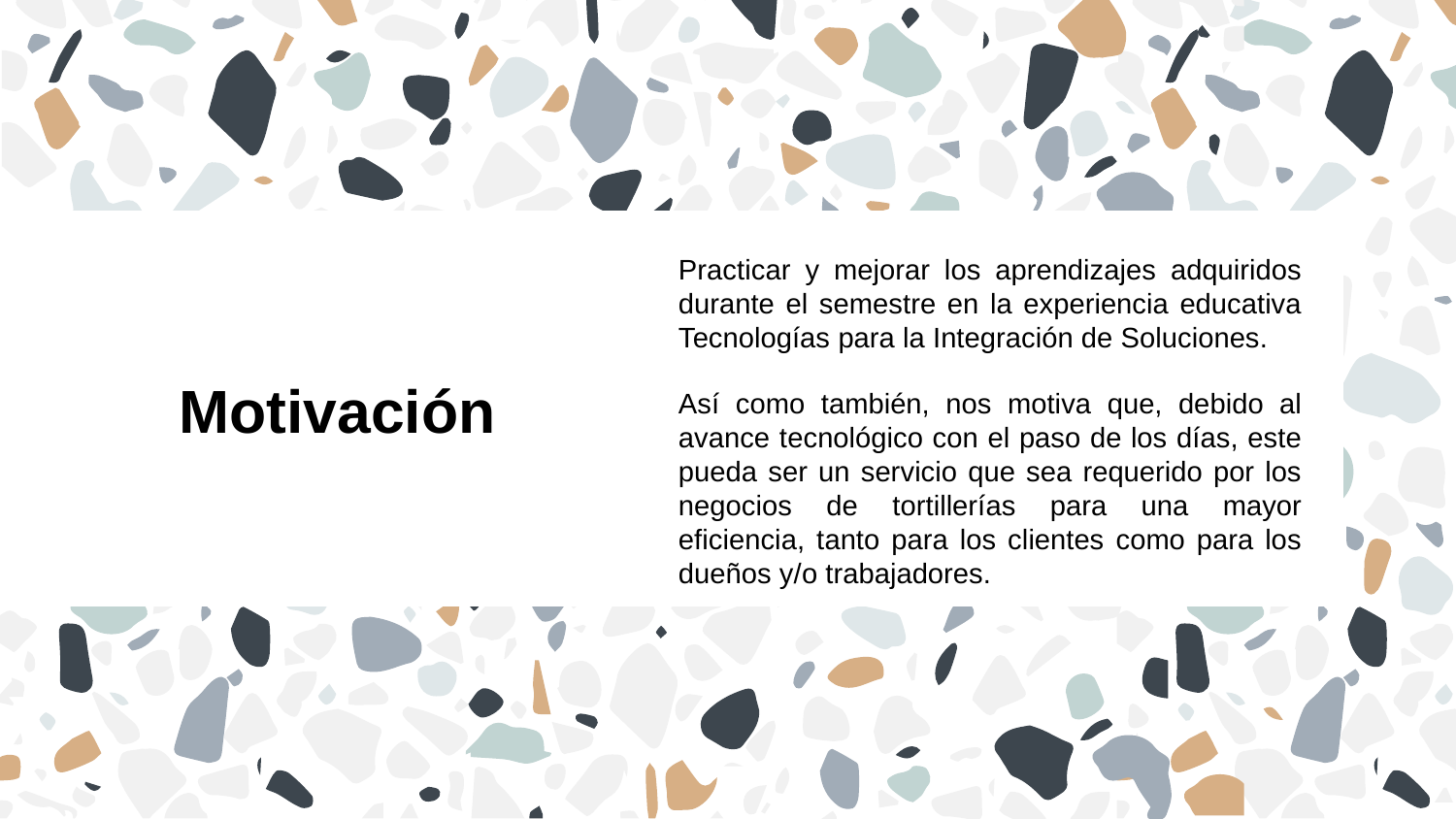

Practicar y mejorar los aprendizajes adquiridos durante el semestre en la experiencia educativa Tecnologías para la Integración de Soluciones.
Así como también, nos motiva que, debido al avance tecnológico con el paso de los días, este pueda ser un servicio que sea requerido por los negocios de tortillerías para una mayor eficiencia, tanto para los clientes como para los dueños y/o trabajadores.
# Motivación